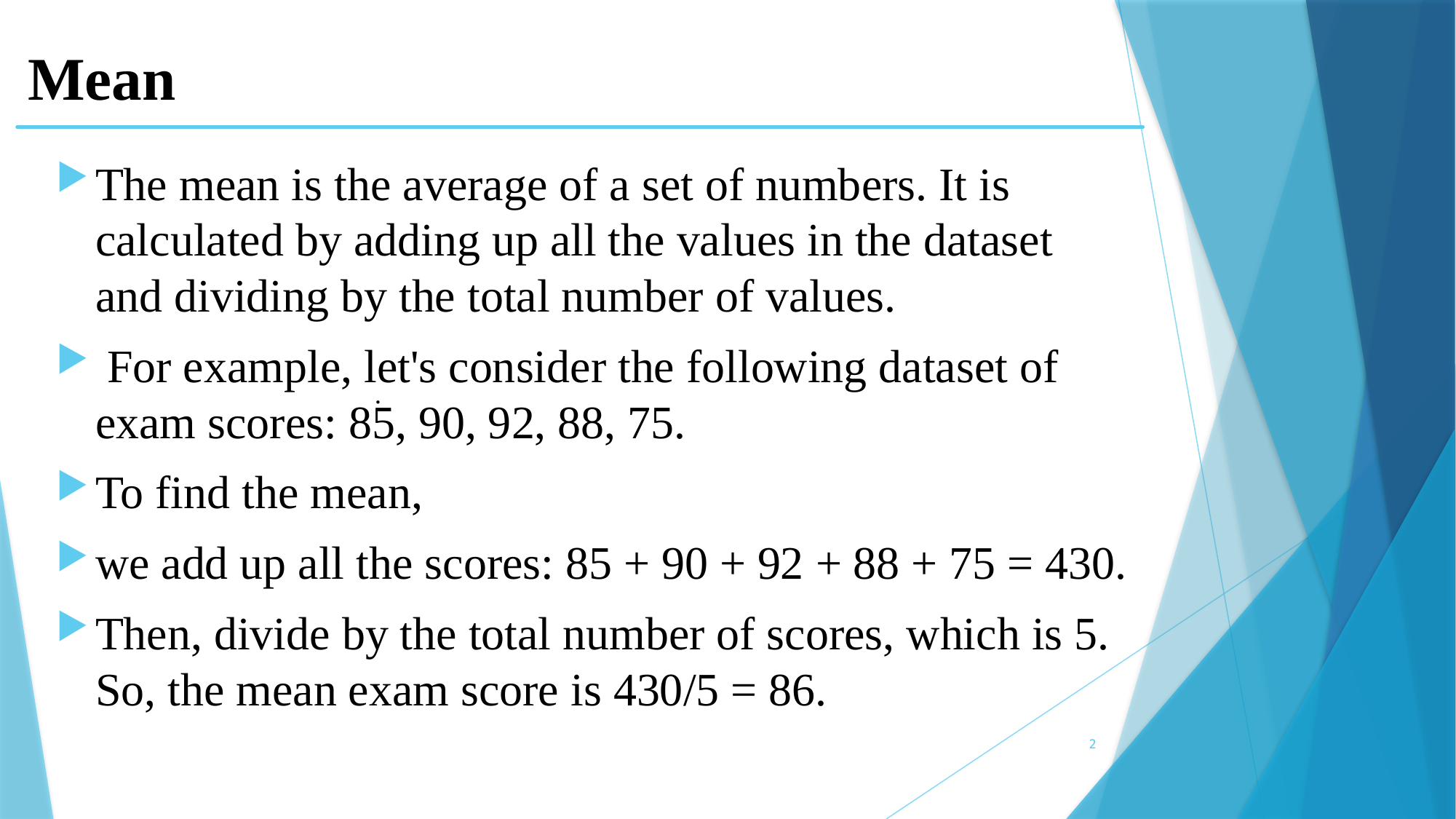

Mean
The mean is the average of a set of numbers. It is calculated by adding up all the values in the dataset and dividing by the total number of values.
 For example, let's consider the following dataset of exam scores: 85, 90, 92, 88, 75.
To find the mean,
we add up all the scores: 85 + 90 + 92 + 88 + 75 = 430.
Then, divide by the total number of scores, which is 5. So, the mean exam score is 430/5 = 86.
.
2